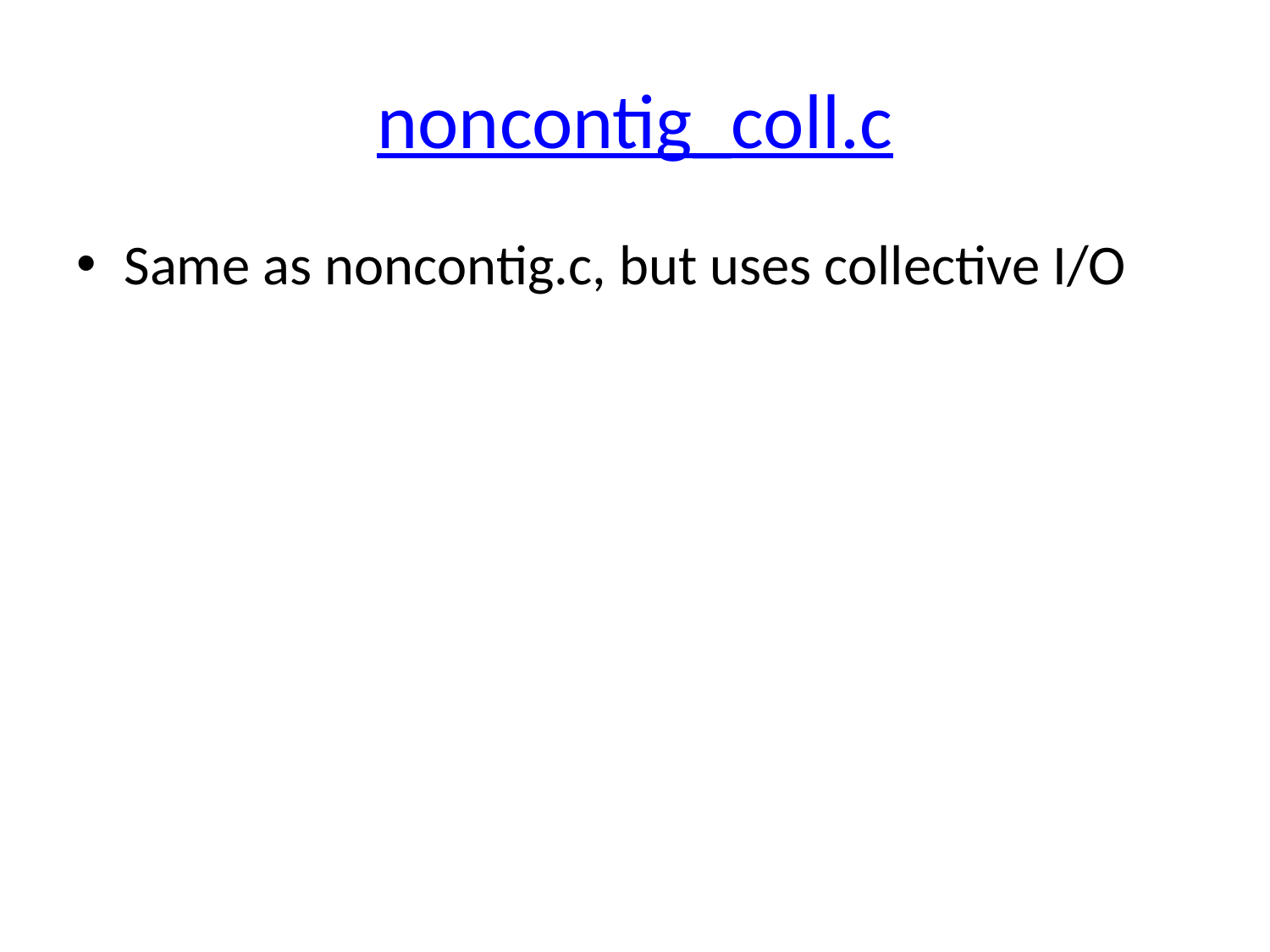

# noncontig_coll.c
Same as noncontig.c, but uses collective I/O